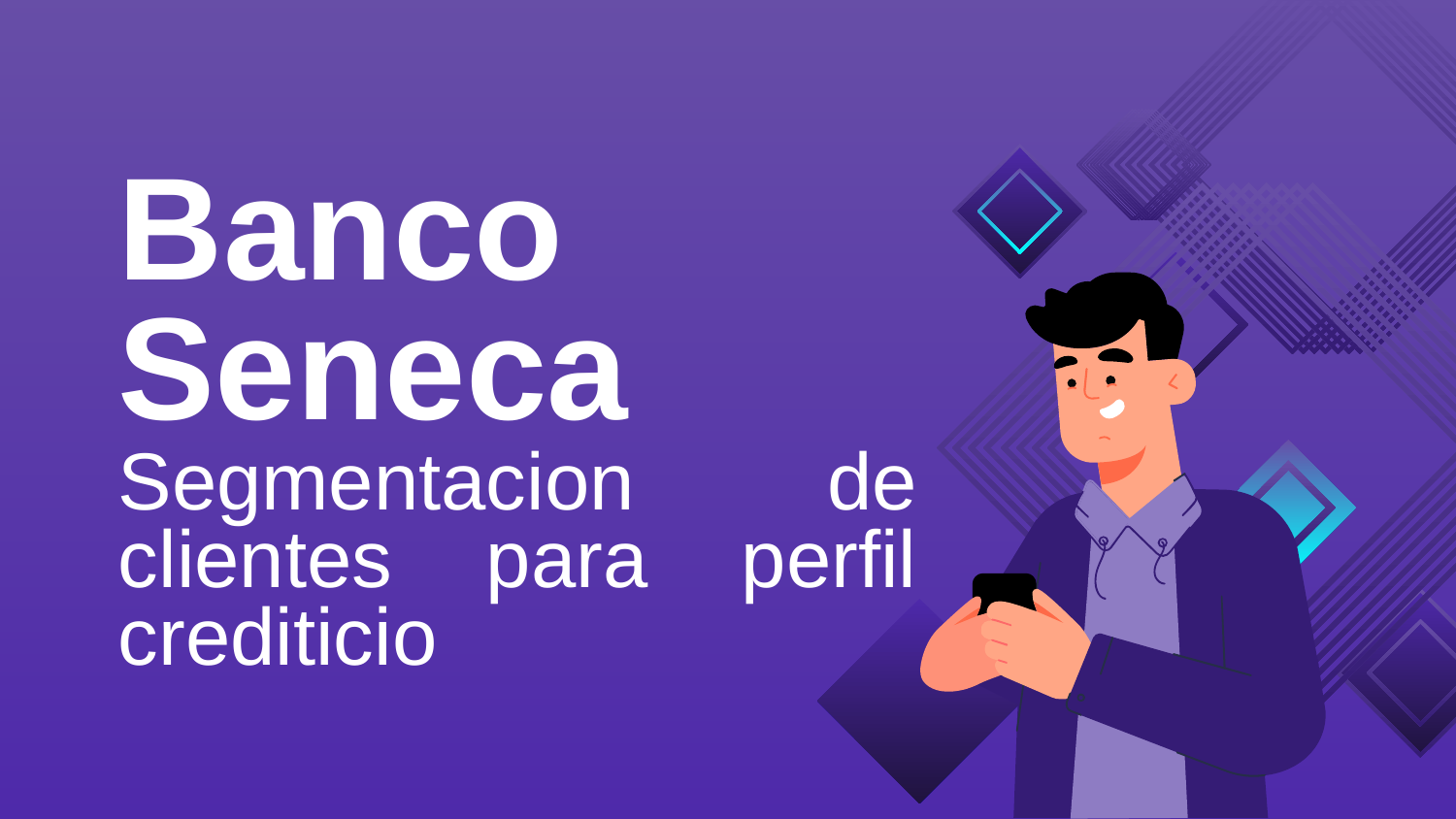

# Banco Seneca Segmentacion de clientes para perfil crediticio